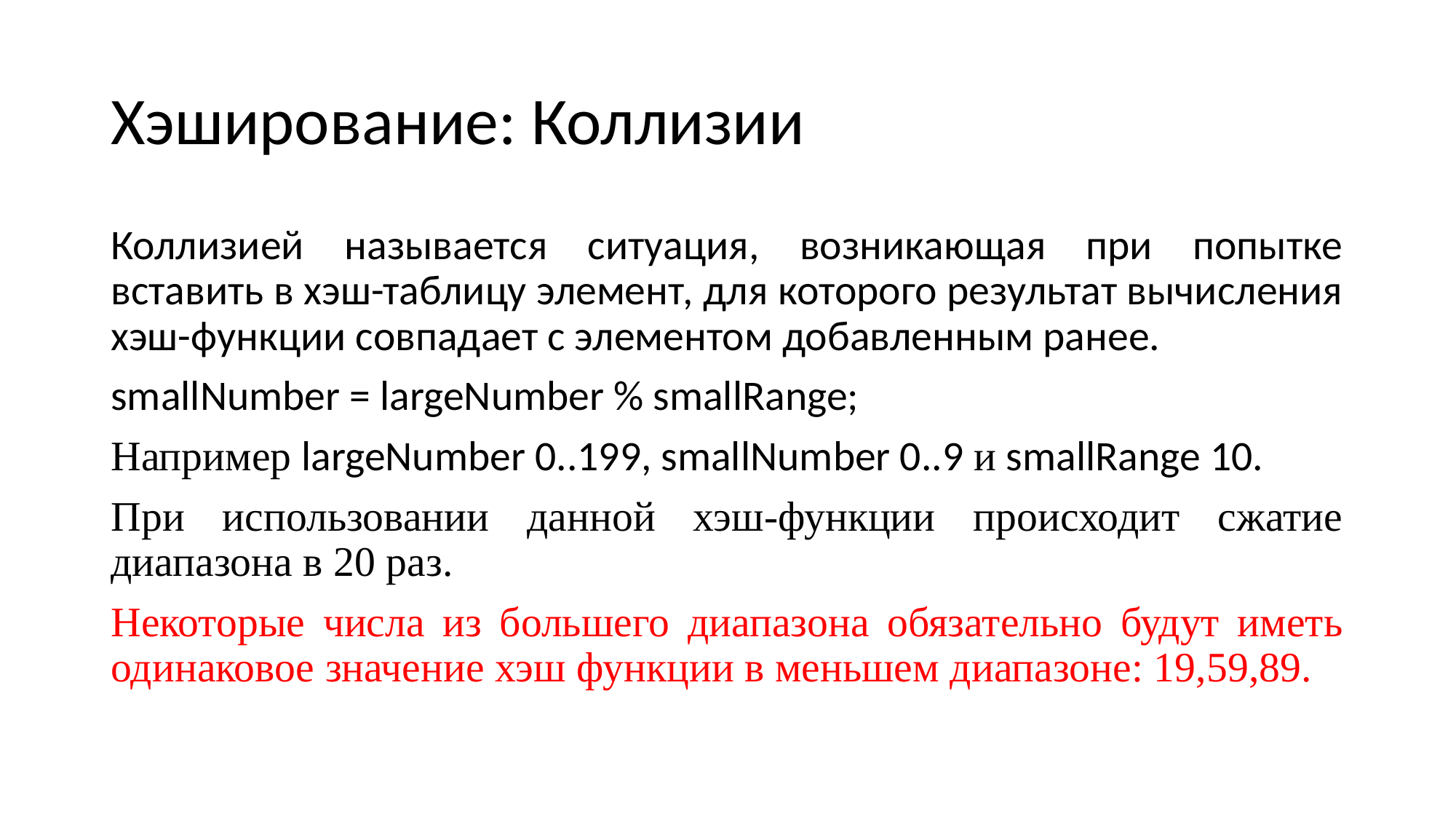

# Хэширование: Коллизии
Коллизией называется ситуация, возникающая при попытке вставить в хэш-таблицу элемент, для которого результат вычисления хэш-функции совпадает с элементом добавленным ранее.
smallNumber = largeNumber % smallRange;
Например largeNumber 0..199, smallNumber 0..9 и smallRange 10.
При использовании данной хэш-функции происходит сжатие диапазона в 20 раз.
Некоторые числа из большего диапазона обязательно будут иметь одинаковое значение хэш функции в меньшем диапазоне: 19,59,89.